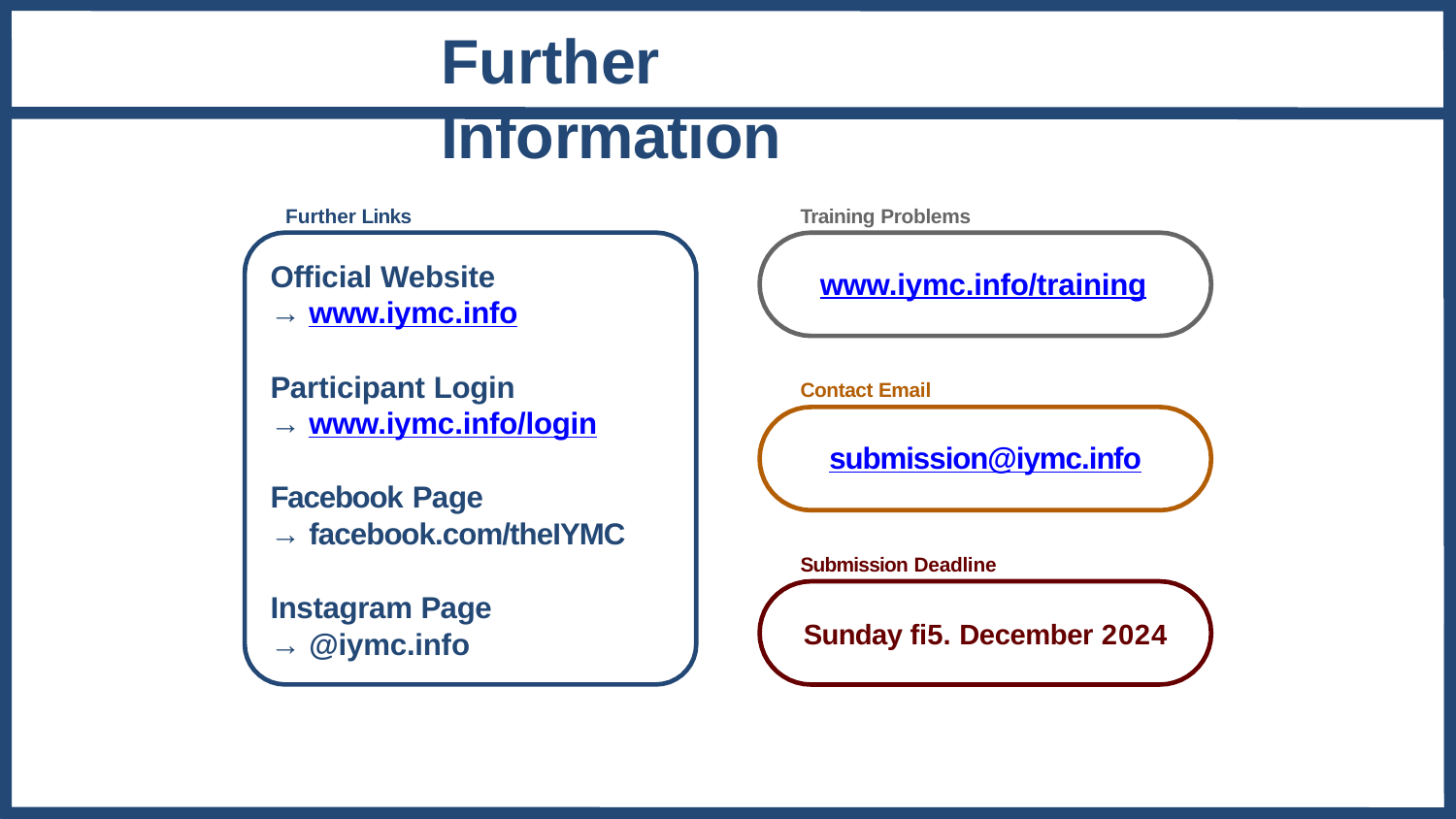

# Further Information
Further Links
Training Problems

Official Website
→ www.iymc.info

Participant Login
→ www.iymc.info/login

Facebook Page
→ facebook.com/theIYMC

Instagram Page
→ @iymc.info
www.iymc.info/training
Contact Email

submission@iymc.info
Submission Deadline

Sunday fi5. December 2024